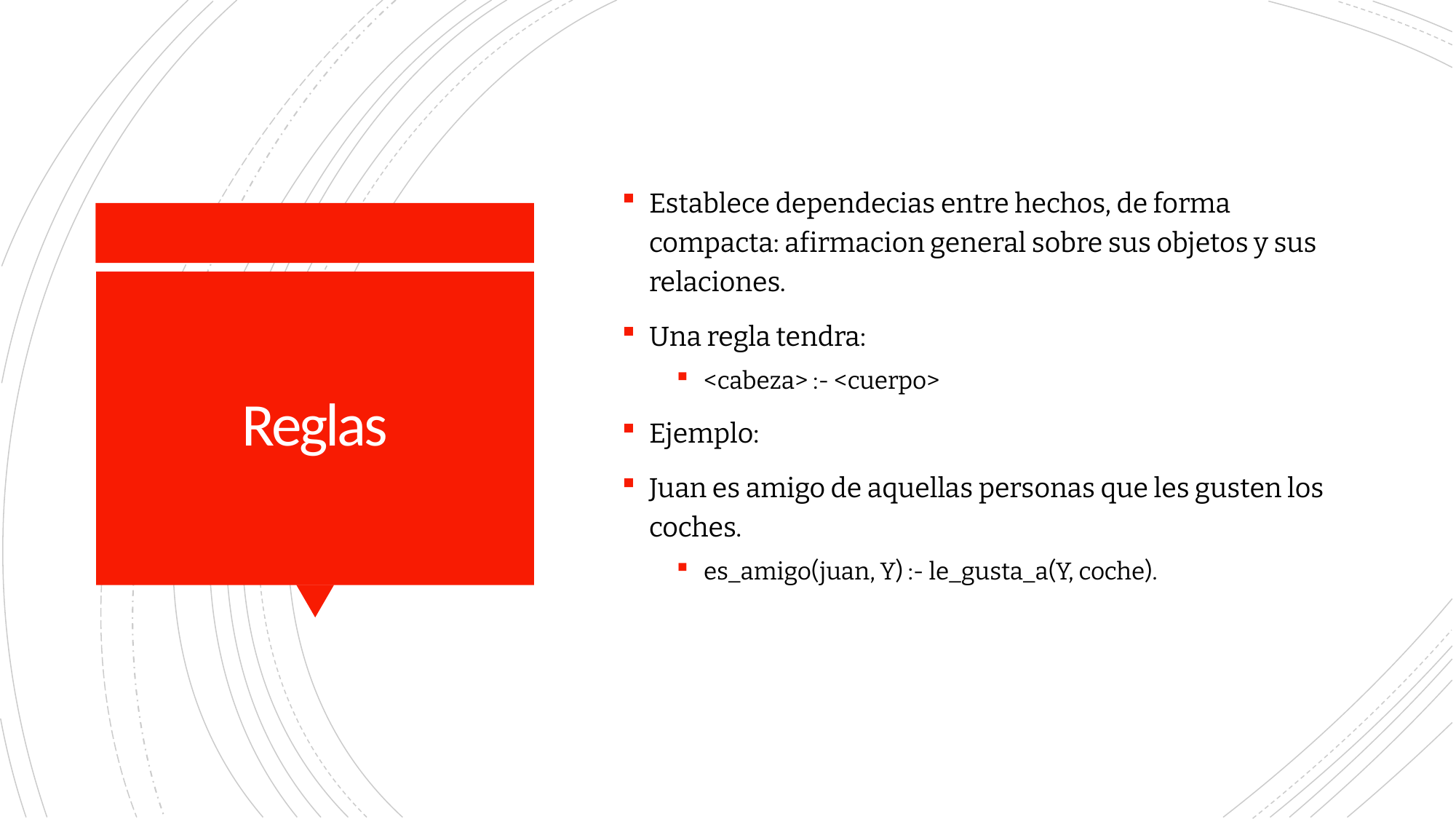

Establece dependecias entre hechos, de forma compacta: afirmacion general sobre sus objetos y sus relaciones.
Una regla tendra:
<cabeza> :- <cuerpo>
Ejemplo:
Juan es amigo de aquellas personas que les gusten los coches.
es_amigo(juan, Y) :- le_gusta_a(Y, coche).

# Reglas